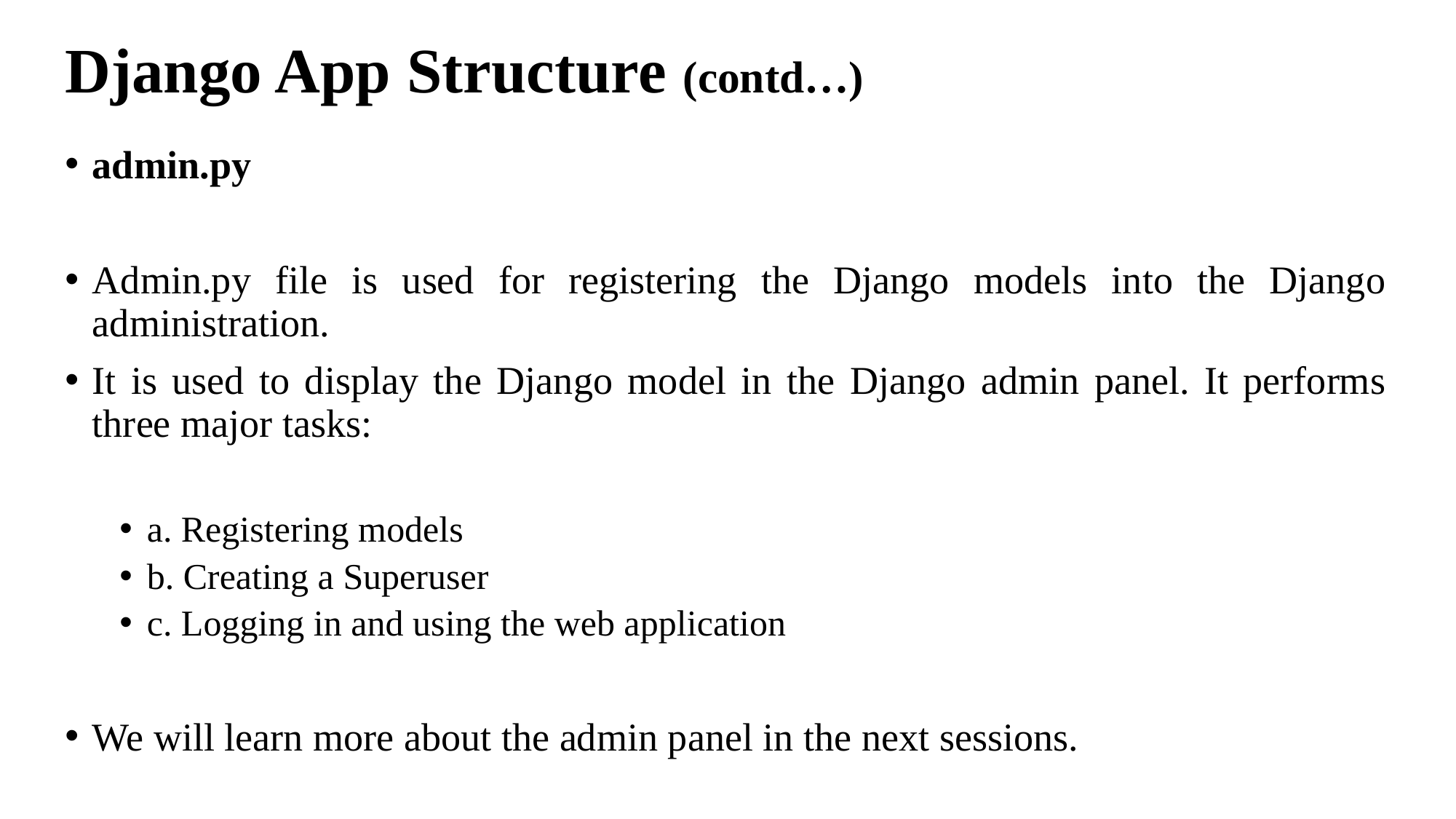

# Django App Structure (contd…)
admin.py

Admin.py file is used for registering the Django models into the Django administration.
It is used to display the Django model in the Django admin panel. It performs three major tasks:

a. Registering models
b. Creating a Superuser
c. Logging in and using the web application

We will learn more about the admin panel in the next sessions.